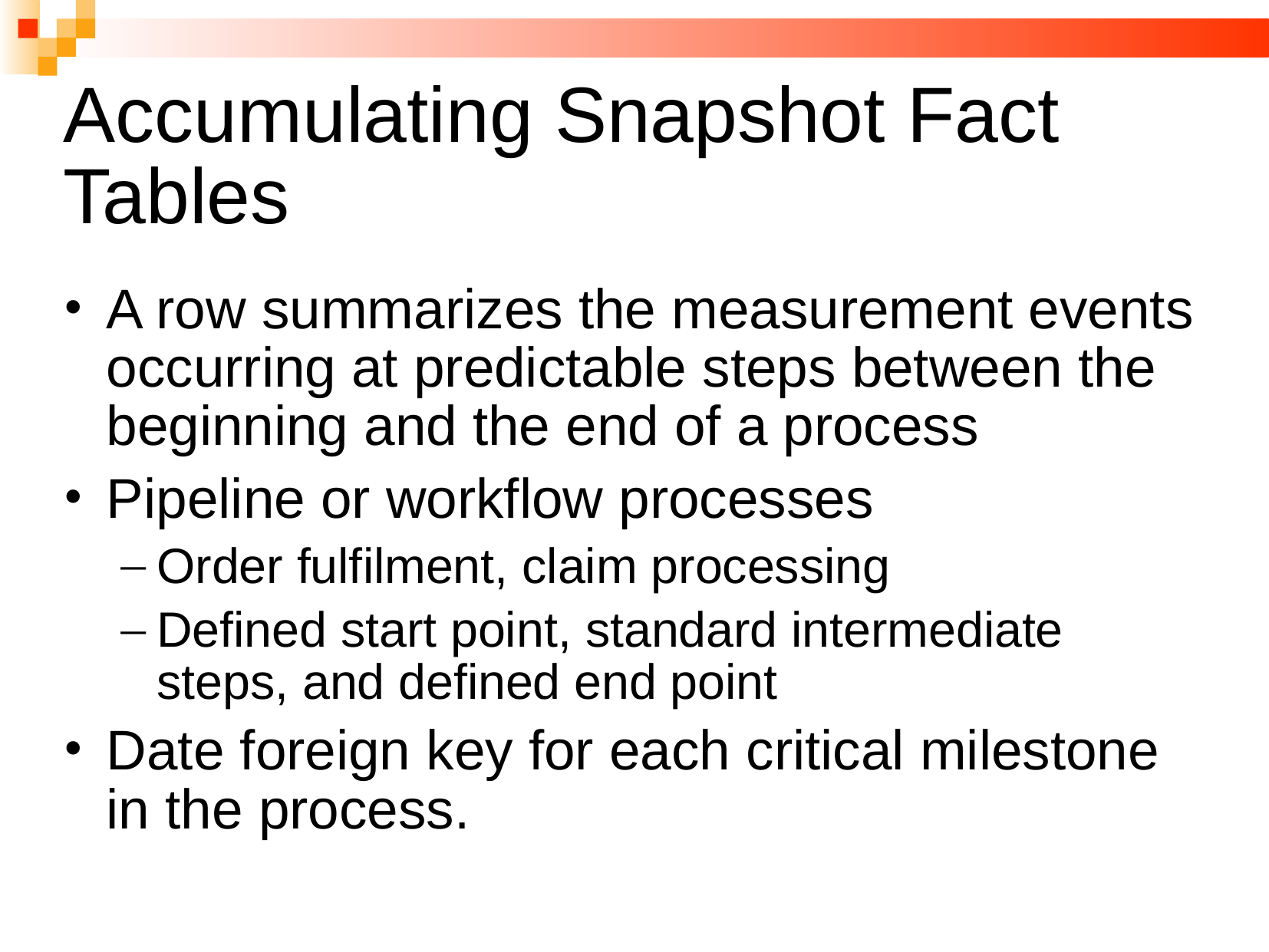

# Accumulating Snapshot Fact Tables
A row summarizes the measurement events occurring at predictable steps between the beginning and the end of a process
Pipeline or workflow processes
Order fulfilment, claim processing
Defined start point, standard intermediate steps, and defined end point
Date foreign key for each critical milestone in the process.